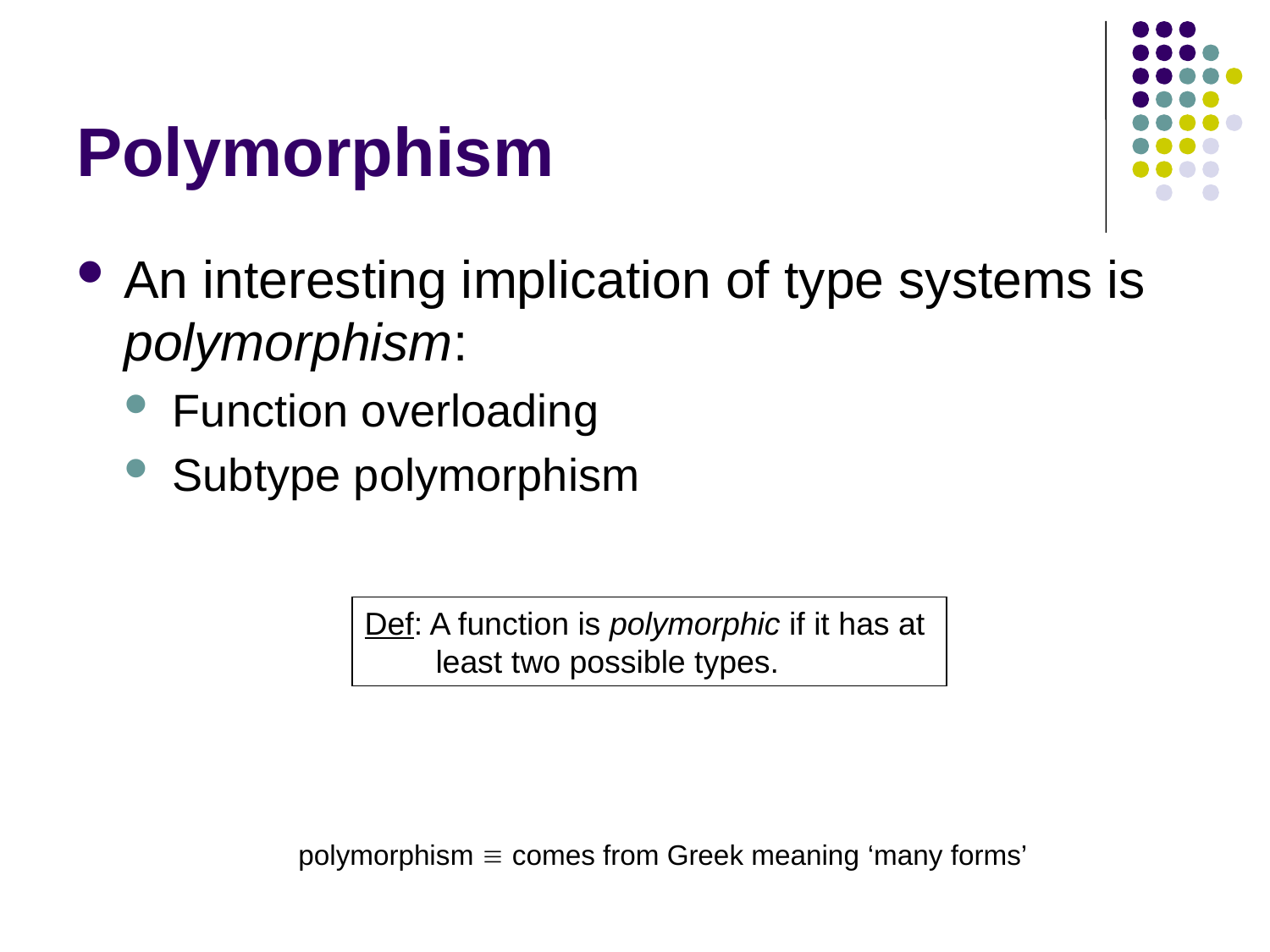

# Polymorphism
An interesting implication of type systems is polymorphism:
Function overloading
Subtype polymorphism
Def: A function is polymorphic if it has at
        least two possible types.
polymorphism ≡ comes from Greek meaning ‘many forms’